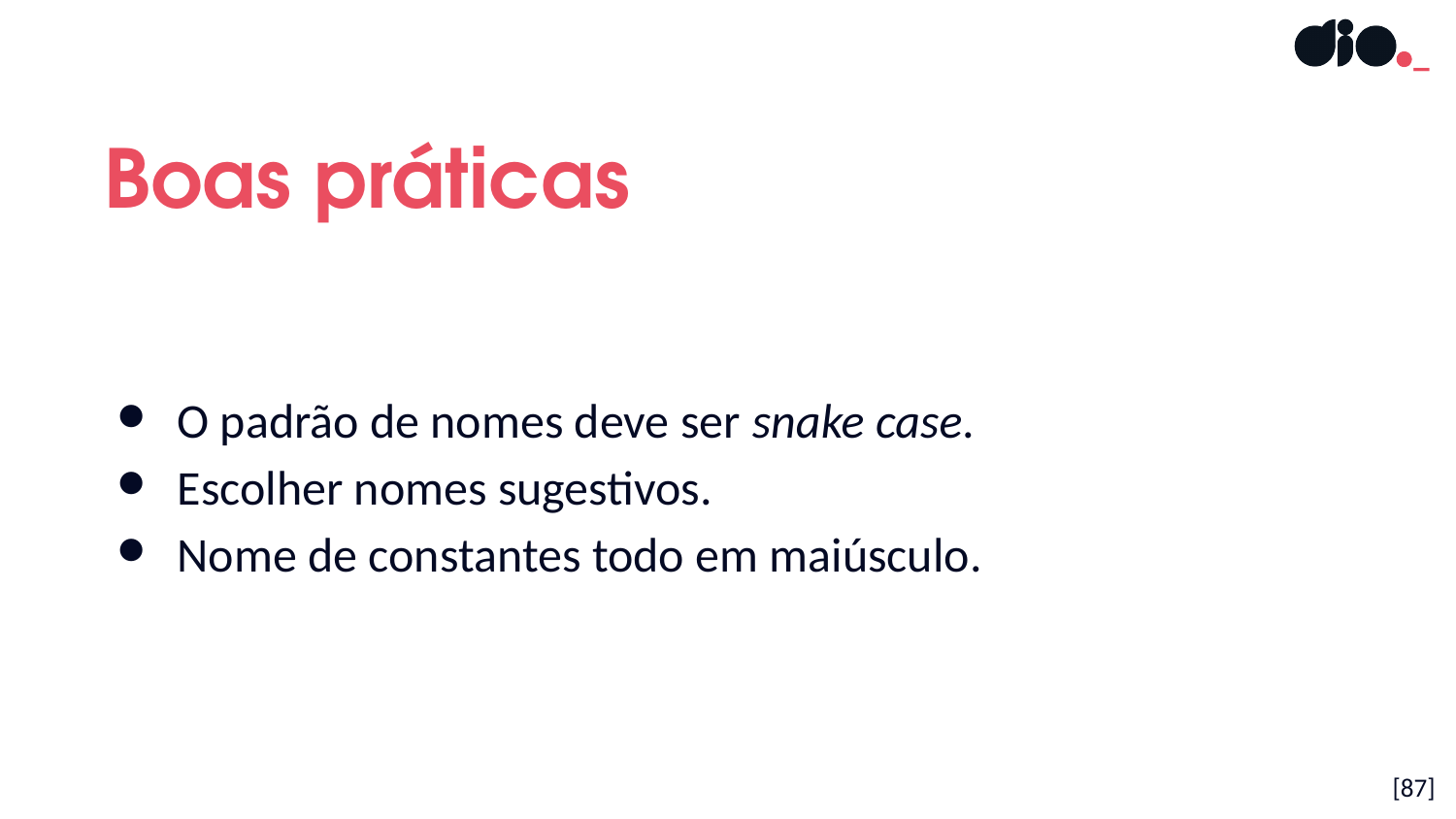

Boas práticas
O padrão de nomes deve ser snake case.
Escolher nomes sugestivos.
Nome de constantes todo em maiúsculo.
[87]